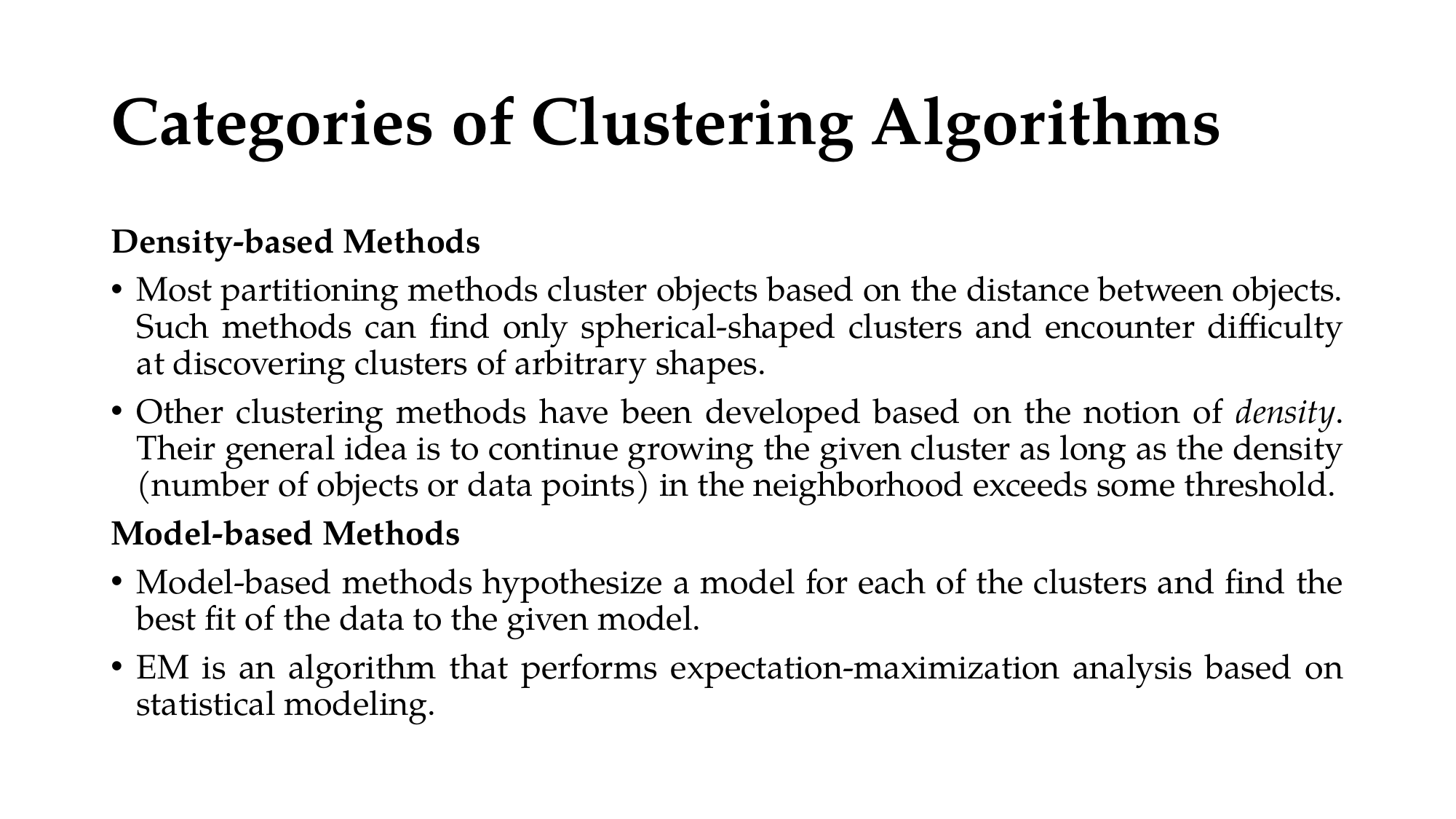

# Categories of Clustering Algorithms
Density-based Methods
Most partitioning methods cluster objects based on the distance between objects. Such methods can find only spherical-shaped clusters and encounter difficulty at discovering clusters of arbitrary shapes.
Other clustering methods have been developed based on the notion of density. Their general idea is to continue growing the given cluster as long as the density (number of objects or data points) in the neighborhood exceeds some threshold.
Model-based Methods
Model-based methods hypothesize a model for each of the clusters and find the best fit of the data to the given model.
EM is an algorithm that performs expectation-maximization analysis based on statistical modeling.